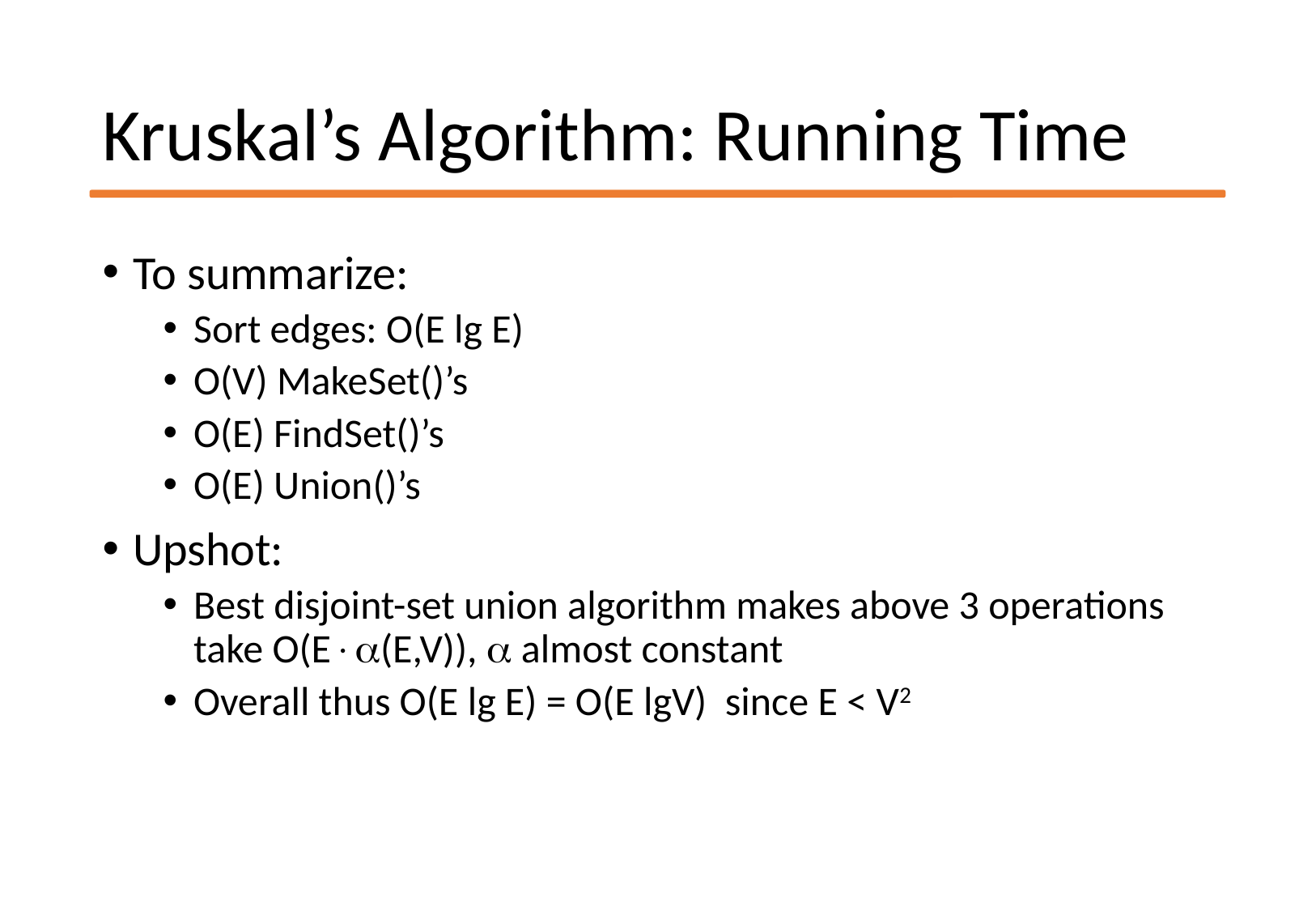

# Kruskal’s Algorithm: Running Time
To summarize:
Sort edges: O(E lg E)
O(V) MakeSet()’s
O(E) FindSet()’s
O(E) Union()’s
Upshot:
Best disjoint-set union algorithm makes above 3 operations take O(E⋅α(E,V)), α almost constant
Overall thus O(E lg E) = O(E lgV)  since E < V2